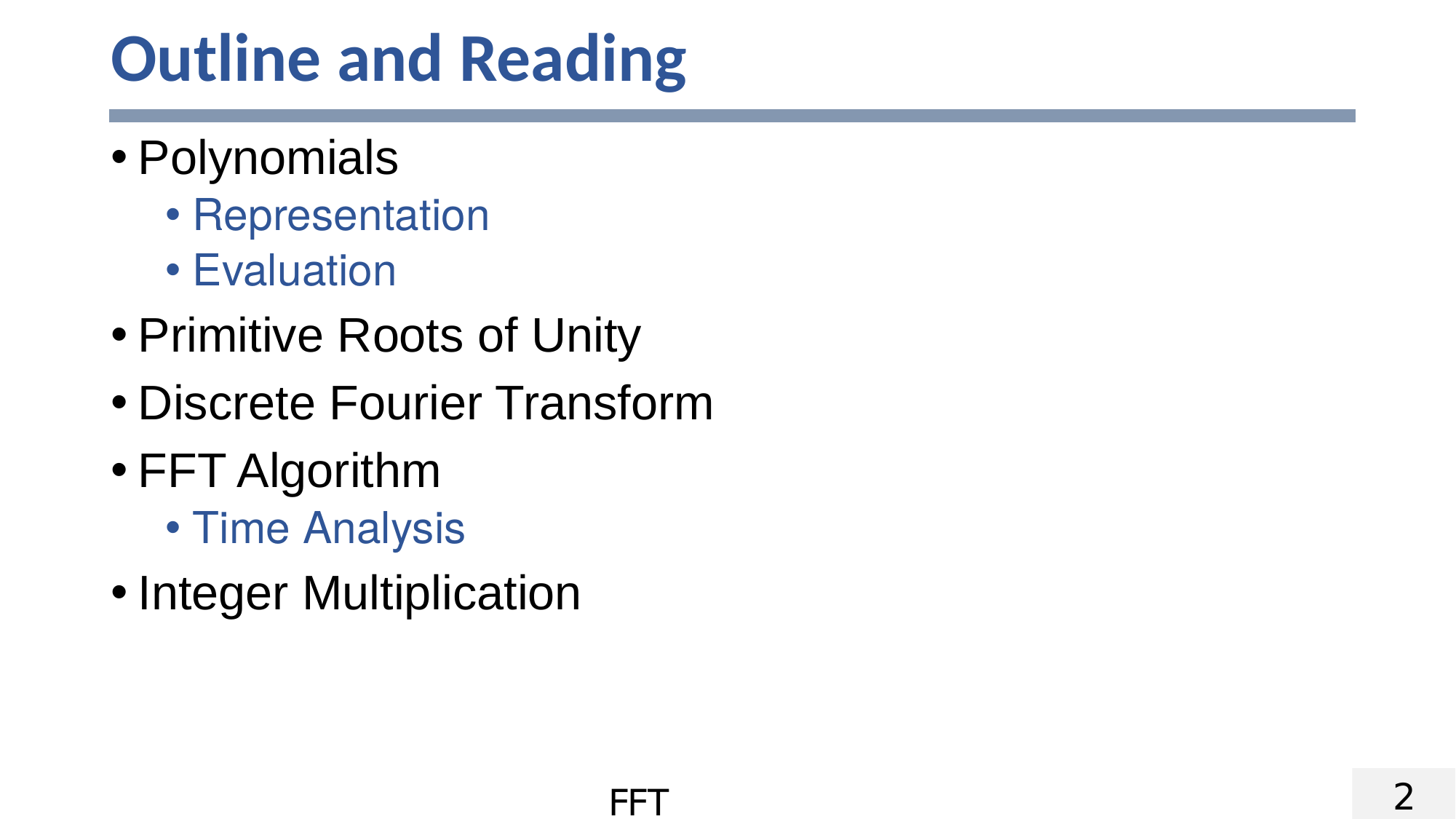

# Outline and Reading
Polynomials
Representation
Evaluation
Primitive Roots of Unity
Discrete Fourier Transform
FFT Algorithm
Time Analysis
Integer Multiplication
2
FFT